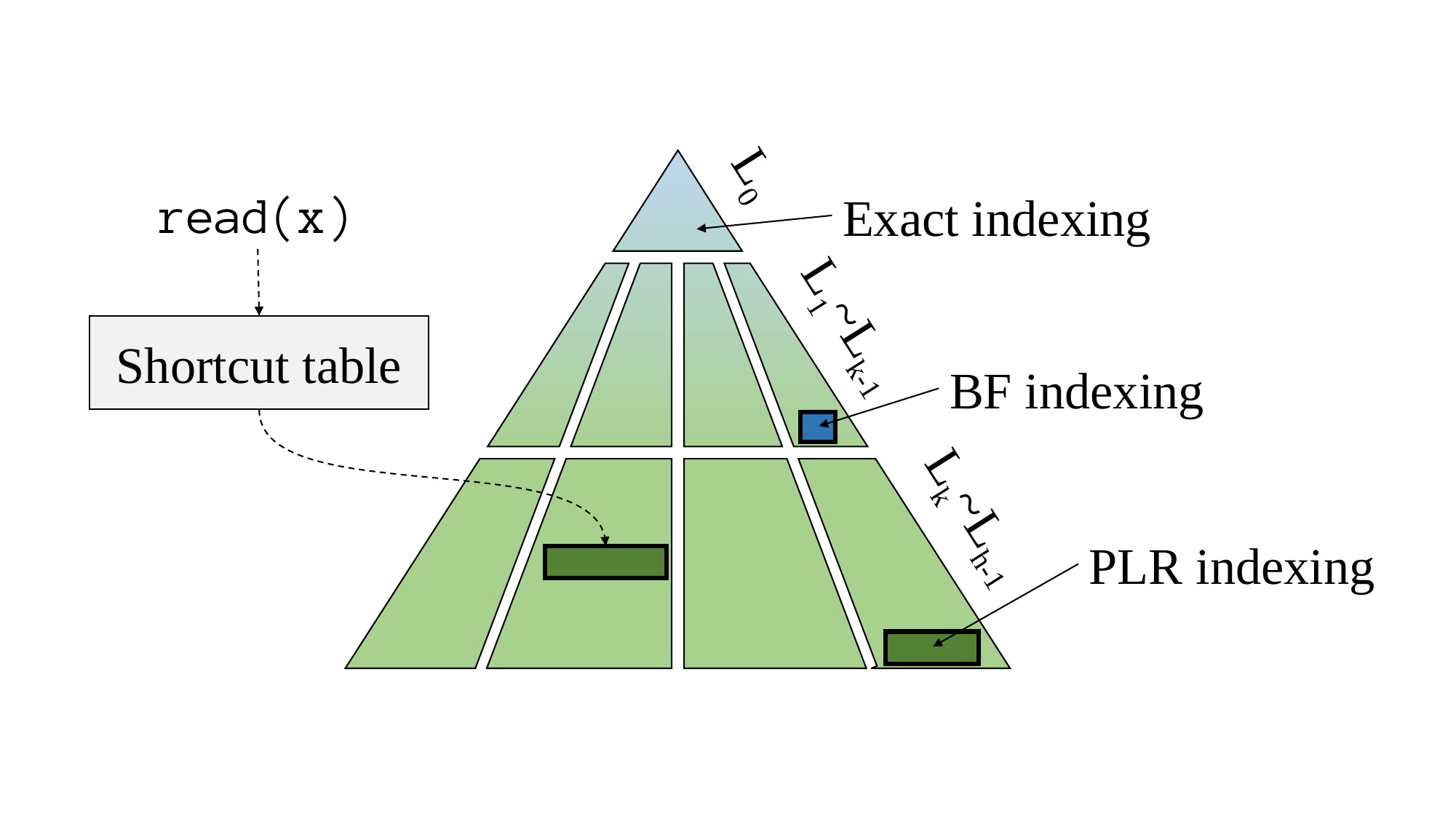

L0

read(x)
Exact indexing

L1~Lk-1
Shortcut table
BF indexing

Lk~Lh-1
PLR indexing